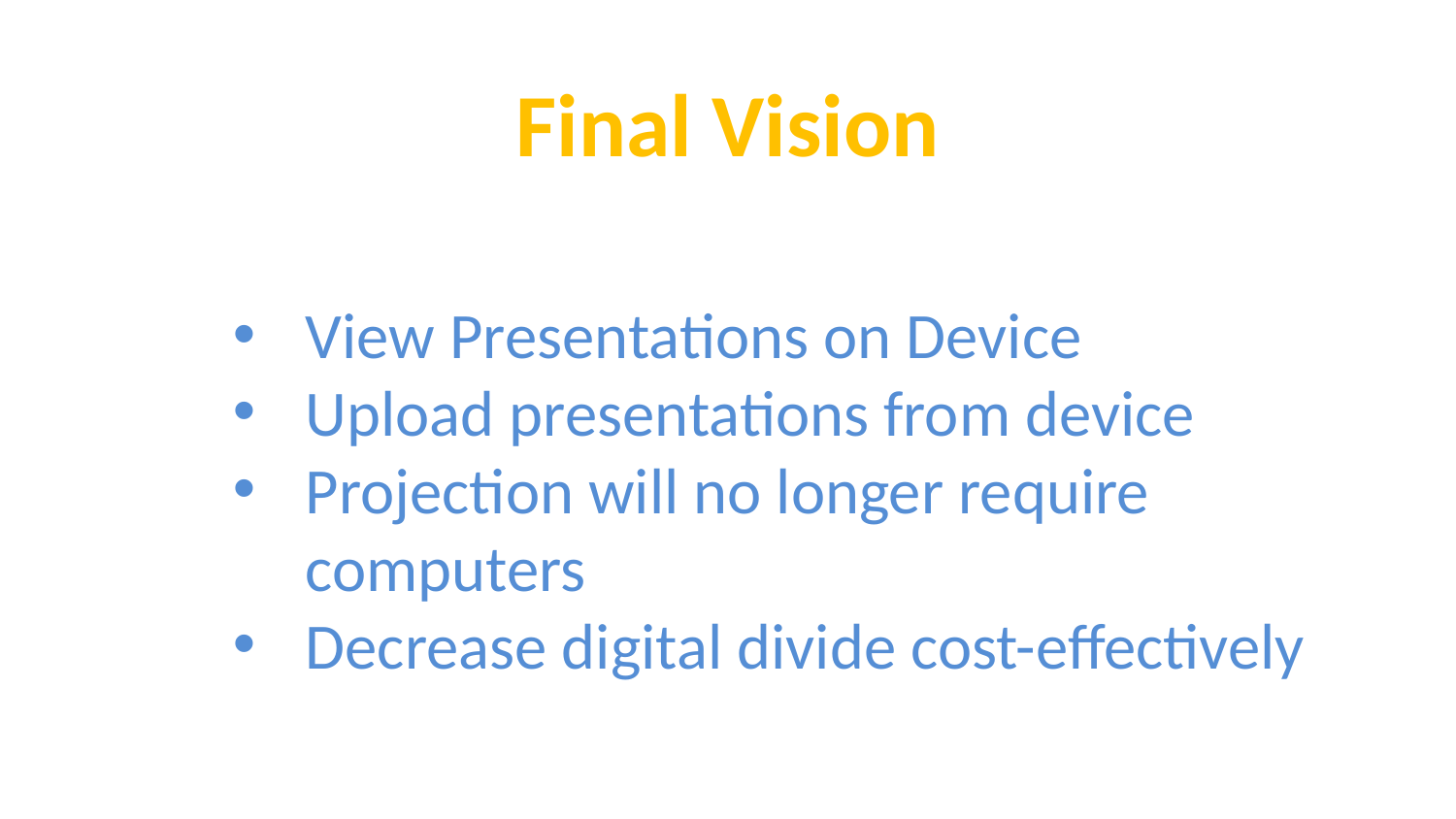

Final Vision

View Presentations on Device
Upload presentations from device
Projection will no longer require computers
Decrease digital divide cost-effectively